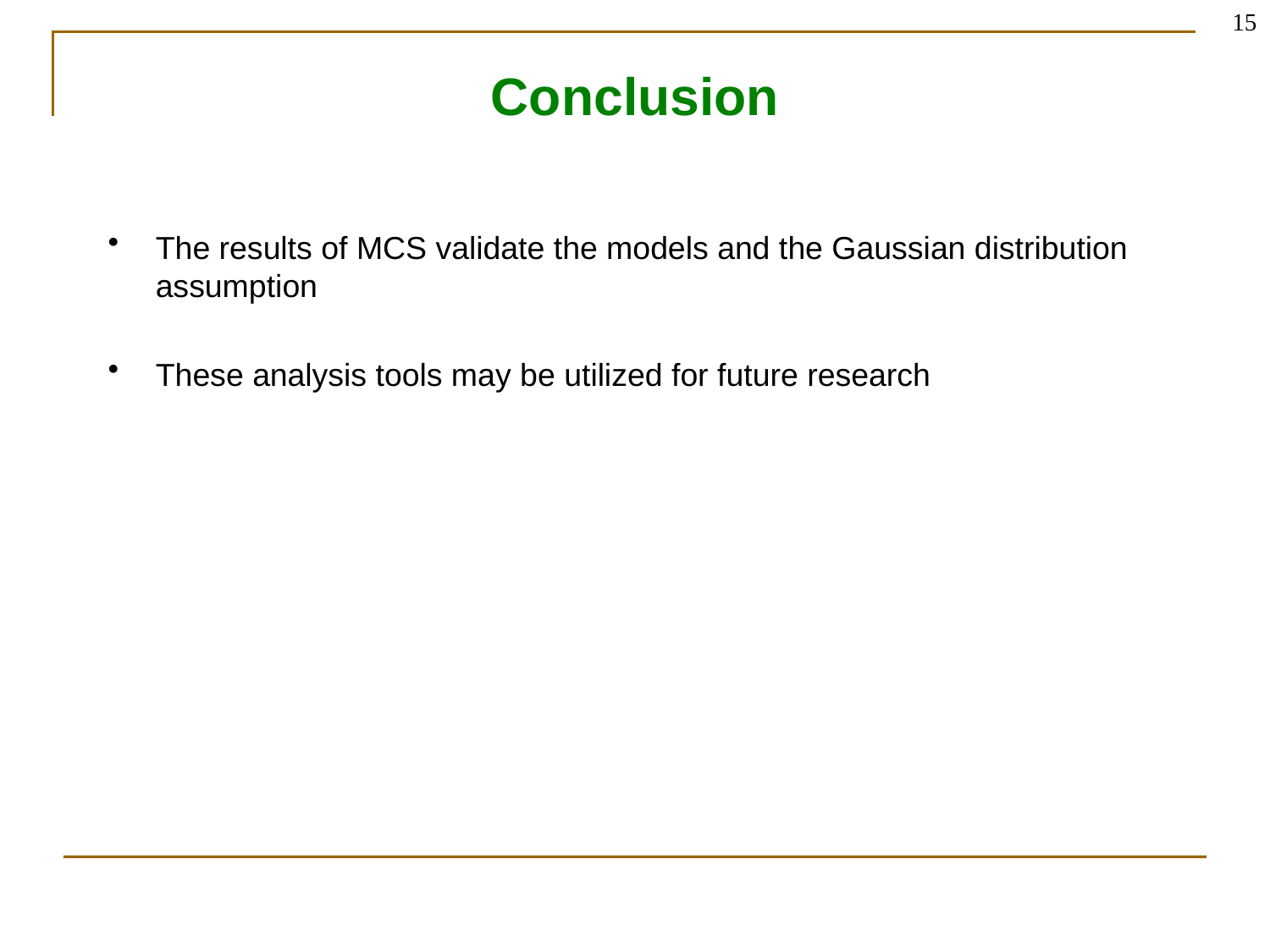

15
# Conclusion
The results of MCS validate the models and the Gaussian distribution assumption

These analysis tools may be utilized for future research